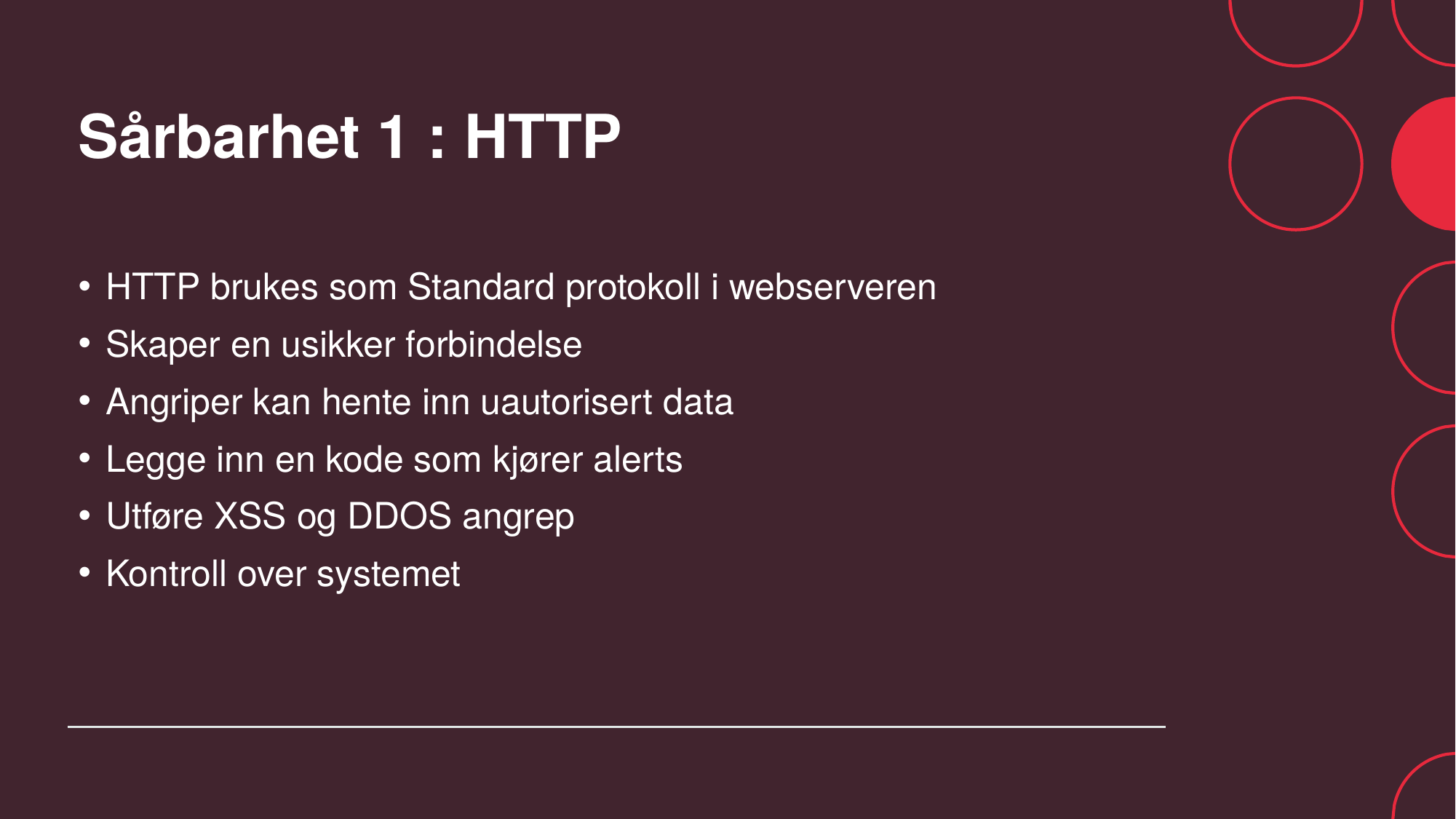

# Sårbarhet 1 : HTTP
HTTP brukes som Standard protokoll i webserveren
Skaper en usikker forbindelse
Angriper kan hente inn uautorisert data
Legge inn en kode som kjører alerts
Utføre XSS og DDOS angrep
Kontroll over systemet